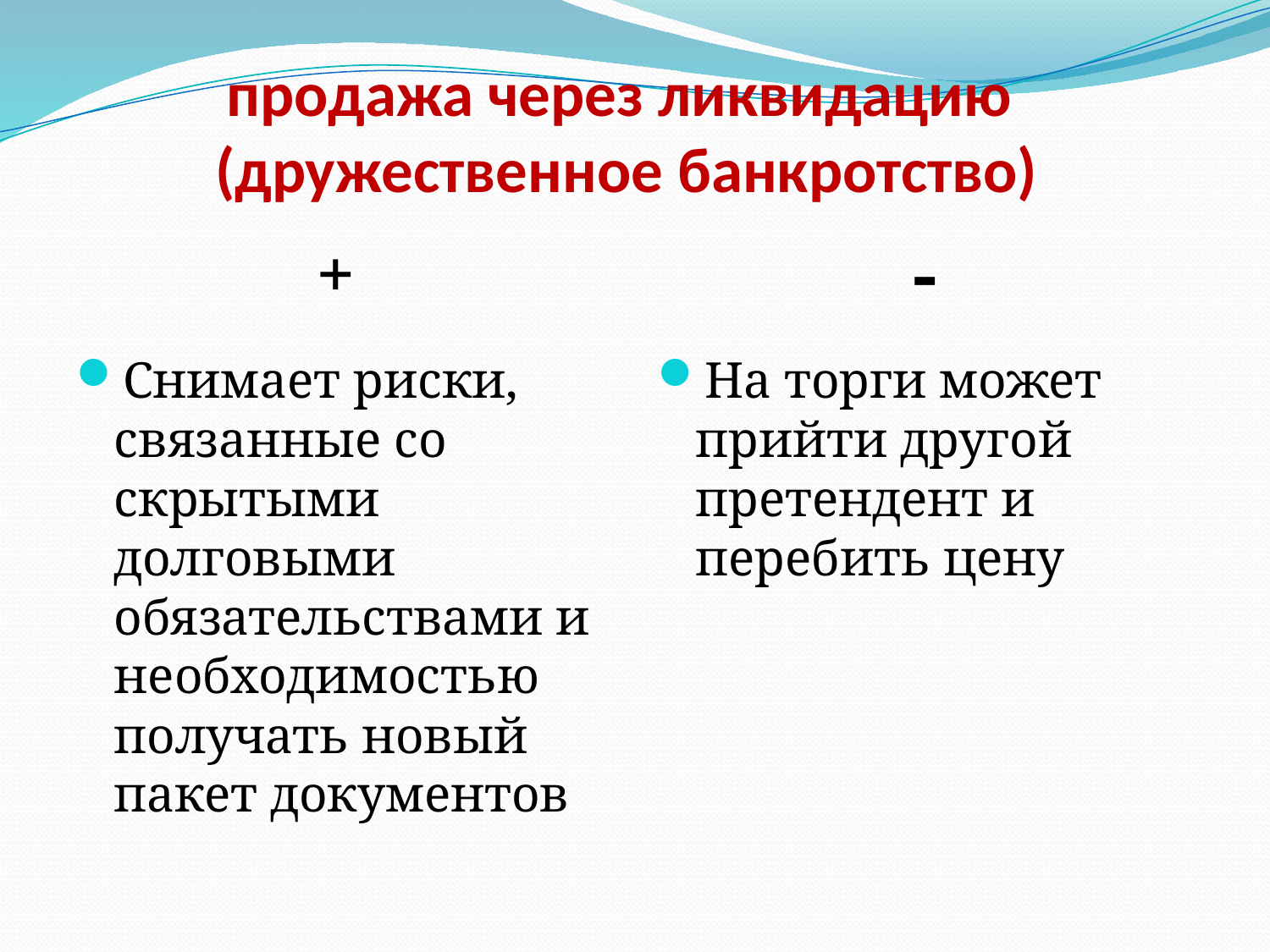

# продажа через ликвидацию (дружественное банкротство)
+
-
Снимает риски, связанные со скрытыми долговыми обязательствами и  необходимостью получать новый пакет документов

На торги может прийти другой претендент и перебить цену